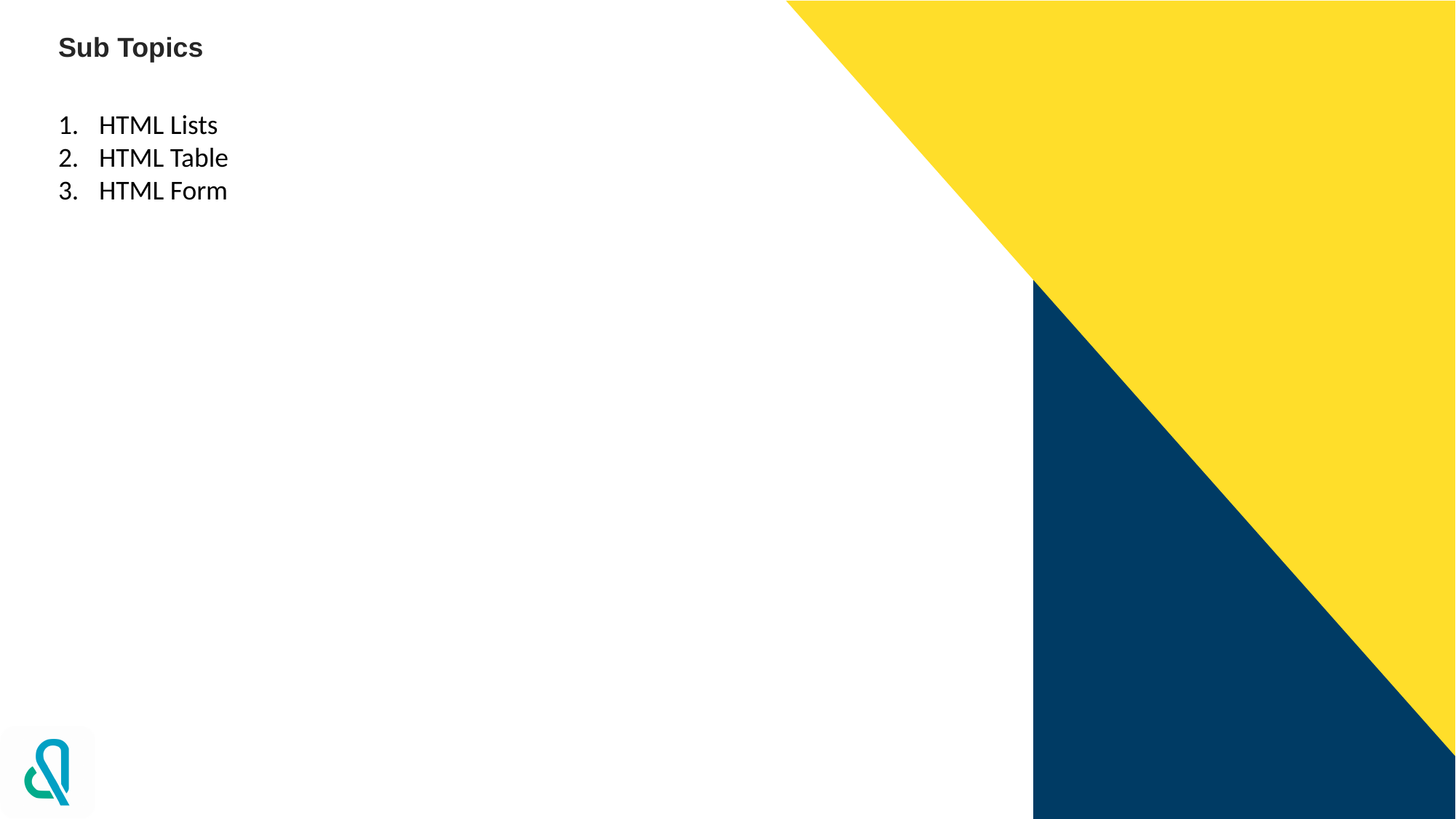

Sub Topics
HTML Lists
HTML Table
HTML Form